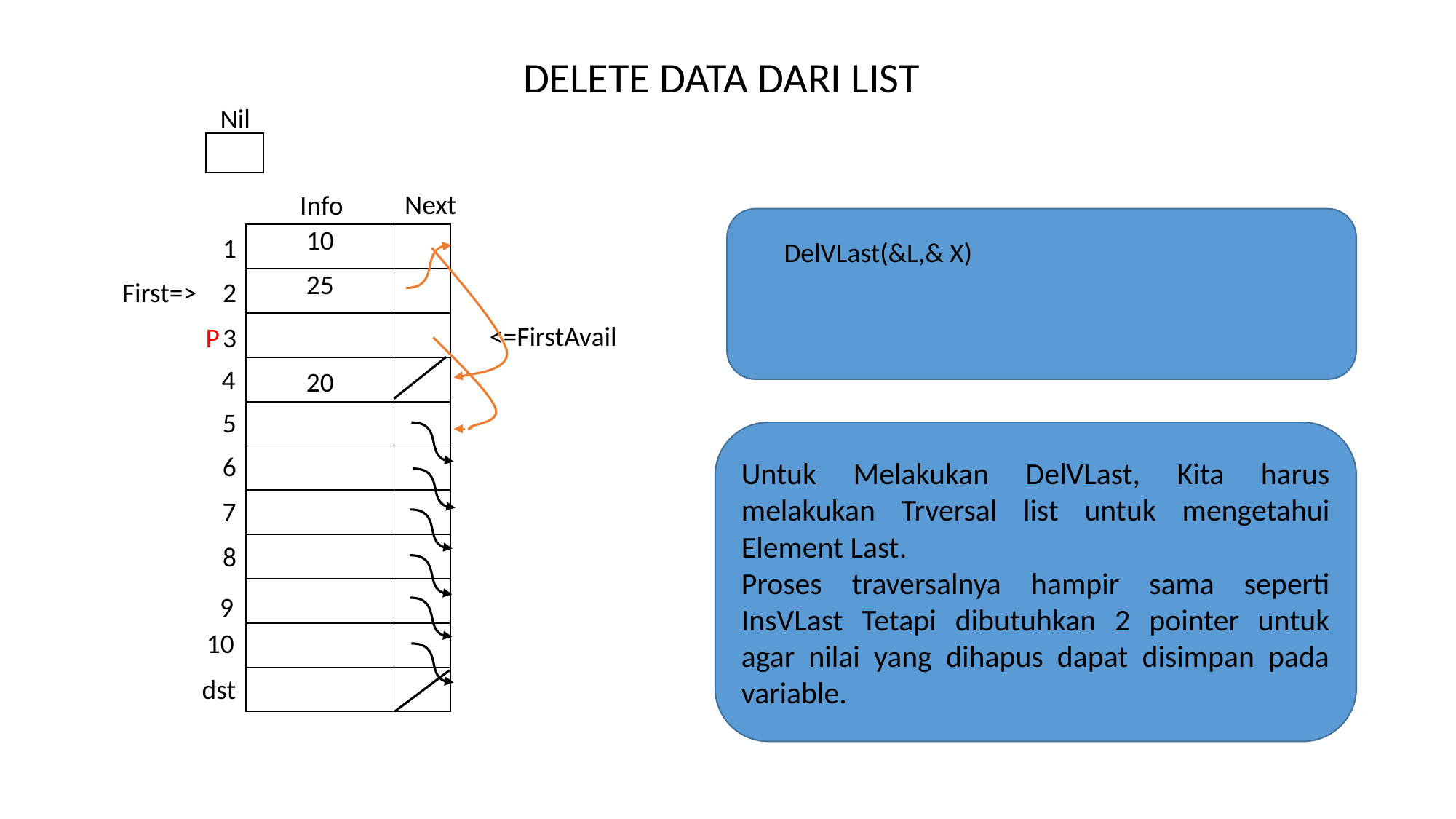

DELETE DATA DARI LIST
Nil

Next
Info

| 10 |  |
| --- | --- |
| 25 |  |
|  |  |
|  |  |
|  |  |
|  |  |
|  |  |
|  |  |
|  |  |
|  |  |
|  |  |
1
DelVLast(&L,& X)

2
First=>
<=FirstAvail
P
3

4
20
5
Untuk Melakukan DelVLast, Kita harus melakukan Trversal list untuk mengetahui Element Last.
Proses traversalnya hampir sama seperti InsVLast Tetapi dibutuhkan 2 pointer untuk agar nilai yang dihapus dapat disimpan pada variable.
6
7
8
9
10
dst